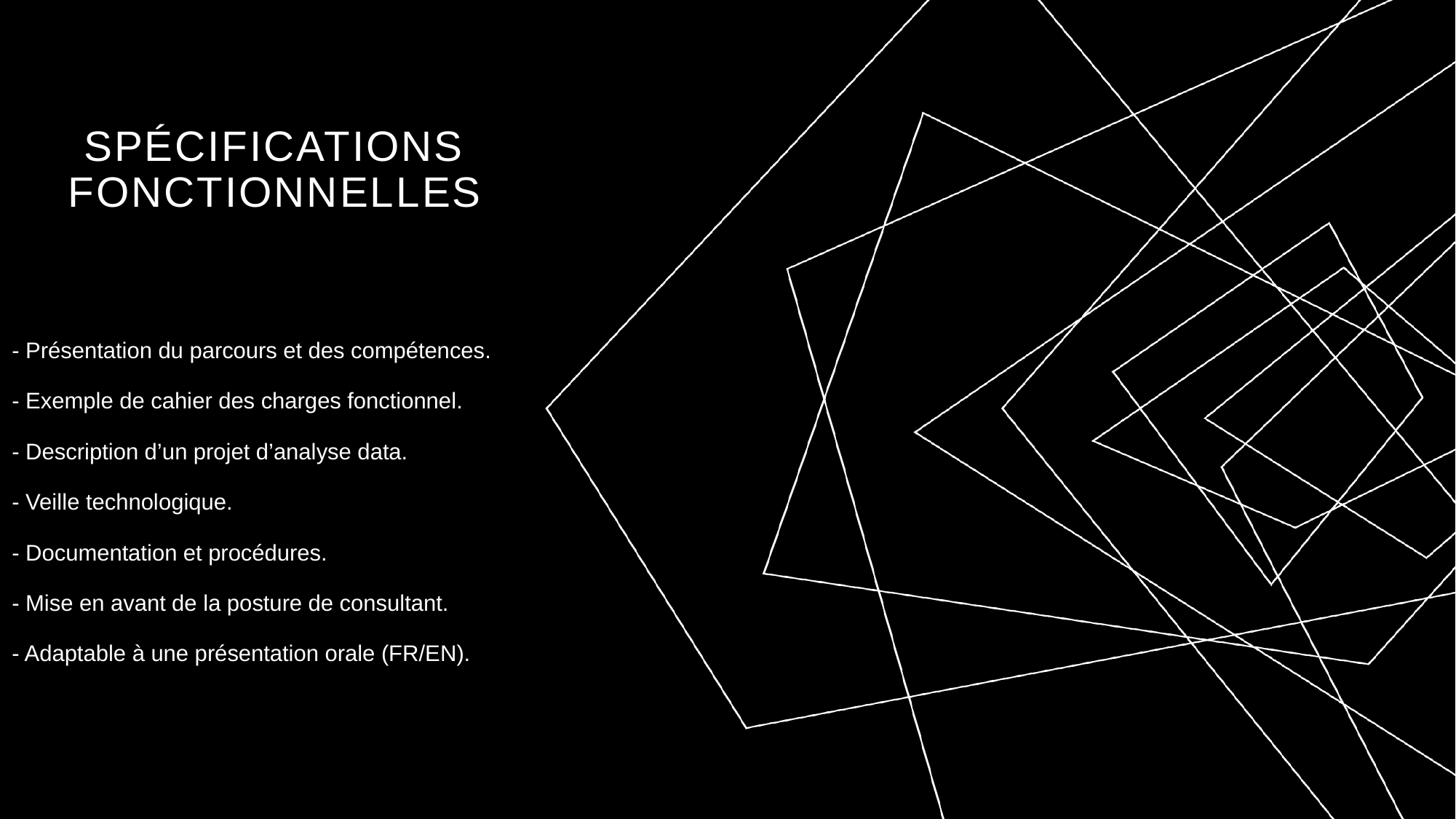

# Spécifications fonctionnelles
- Présentation du parcours et des compétences.
- Exemple de cahier des charges fonctionnel.
- Description d’un projet d’analyse data.
- Veille technologique.
- Documentation et procédures.
- Mise en avant de la posture de consultant.
- Adaptable à une présentation orale (FR/EN).